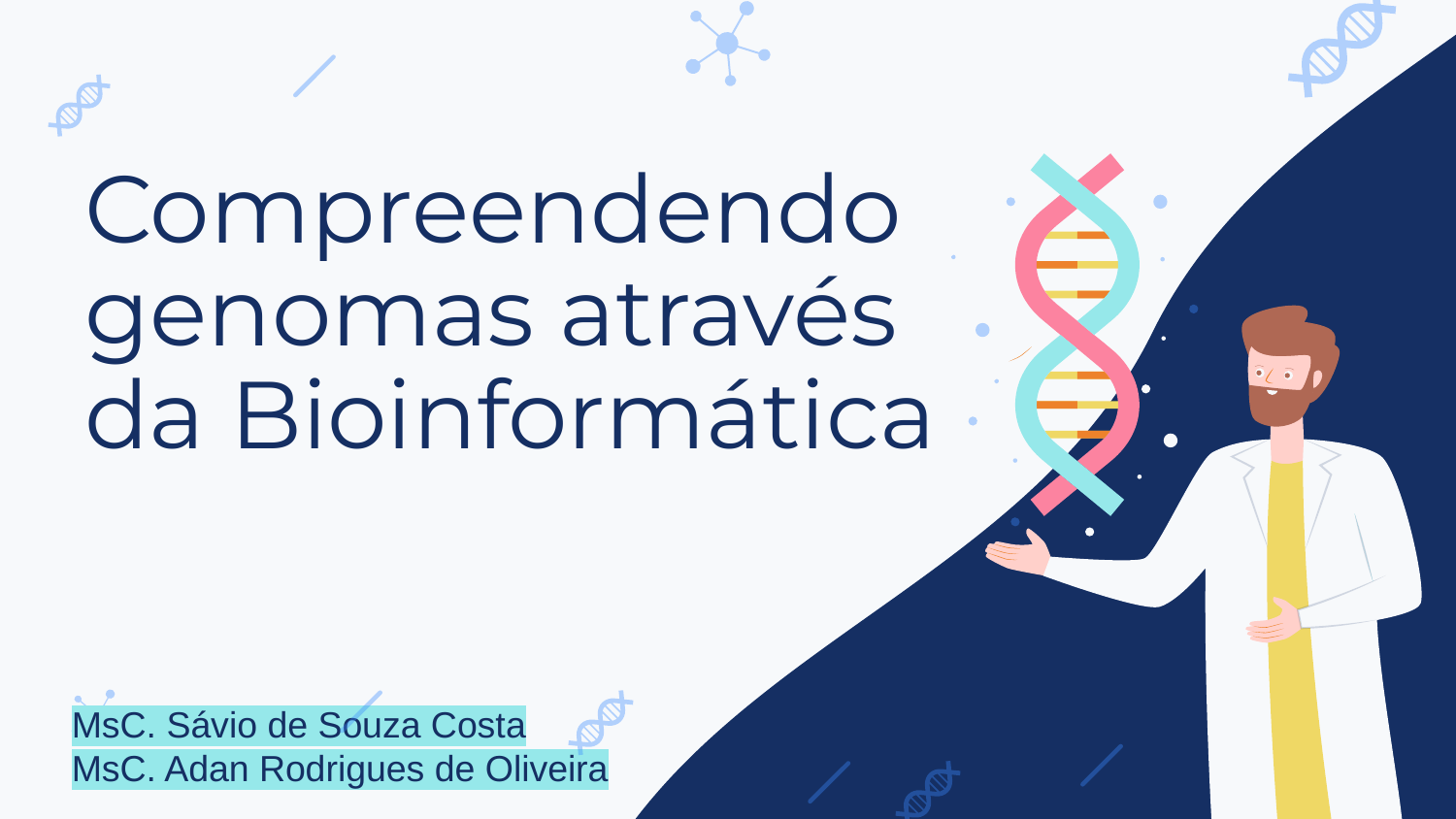

# Compreendendo genomas através da Bioinformática

MsC. Sávio de Souza Costa
MsC. Adan Rodrigues de Oliveira